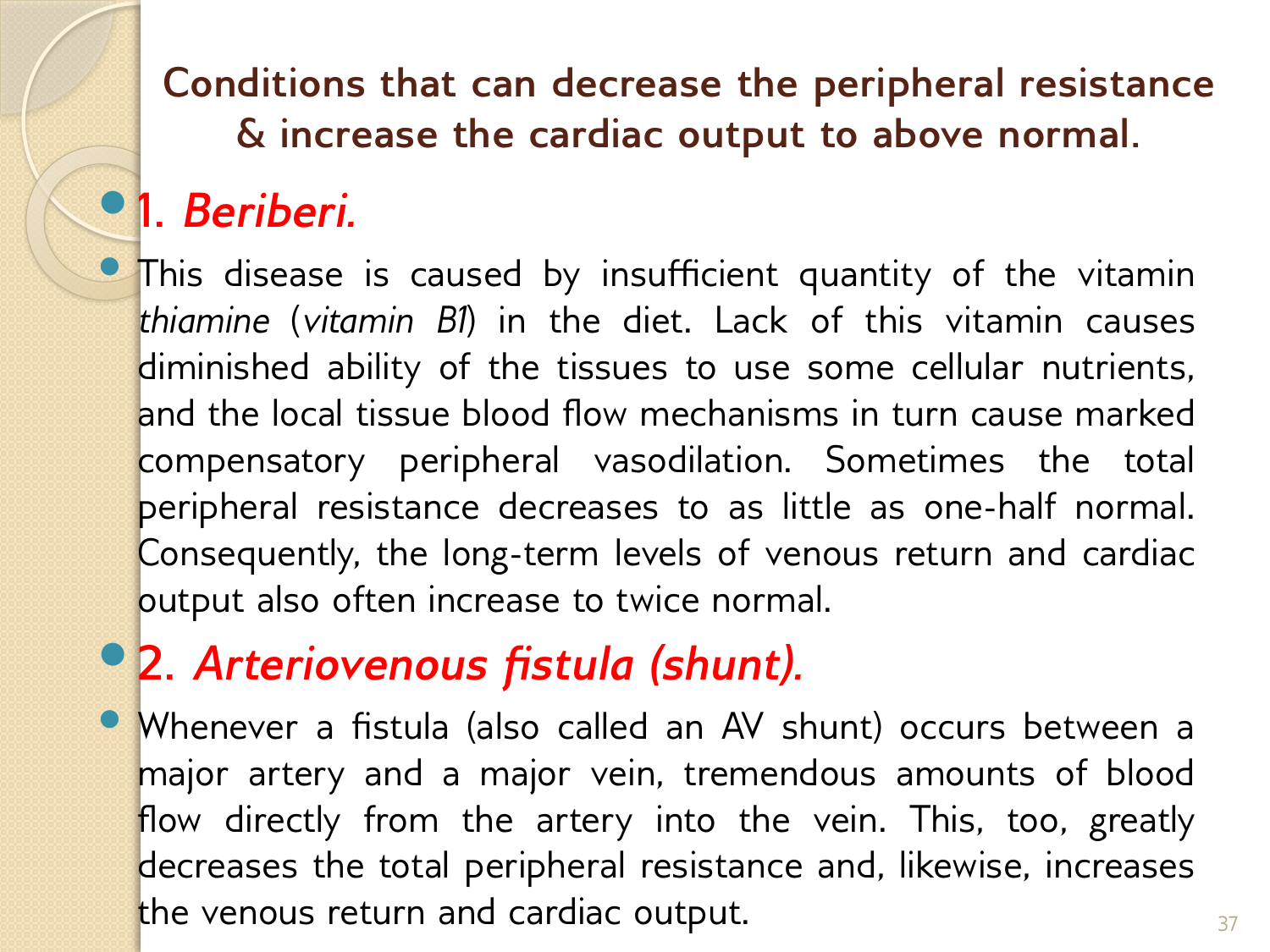

# Conditions that can decrease the peripheral resistance & increase the cardiac output to above normal.

1. Beriberi.
This disease is caused by insufficient quantity of the vitamin thiamine (vitamin B1) in the diet. Lack of this vitamin causes diminished ability of the tissues to use some cellular nutrients, and the local tissue blood flow mechanisms in turn cause marked compensatory peripheral vasodilation. Sometimes the total peripheral resistance decreases to as little as one-half normal. Consequently, the long-term levels of venous return and cardiac output also often increase to twice normal.
2. Arteriovenous fistula (shunt).
Whenever a fistula (also called an AV shunt) occurs between a major artery and a major vein, tremendous amounts of blood flow directly from the artery into the vein. This, too, greatly decreases the total peripheral resistance and, likewise, increases the venous return and cardiac output.
37